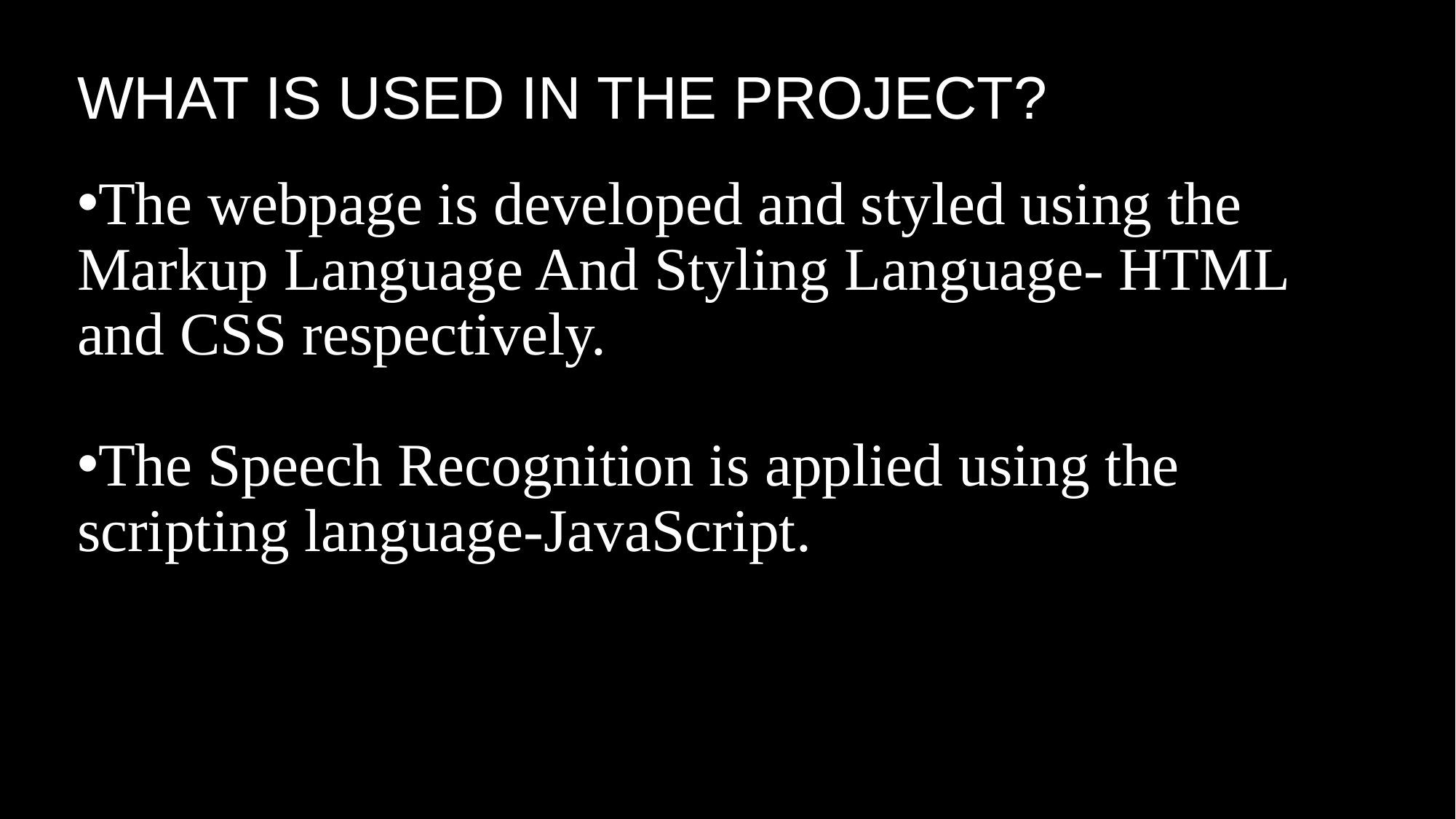

# WHAT IS USED IN THE PROJECT?
The webpage is developed and styled using the Markup Language And Styling Language- HTML and CSS respectively.

The Speech Recognition is applied using the scripting language-JavaScript.